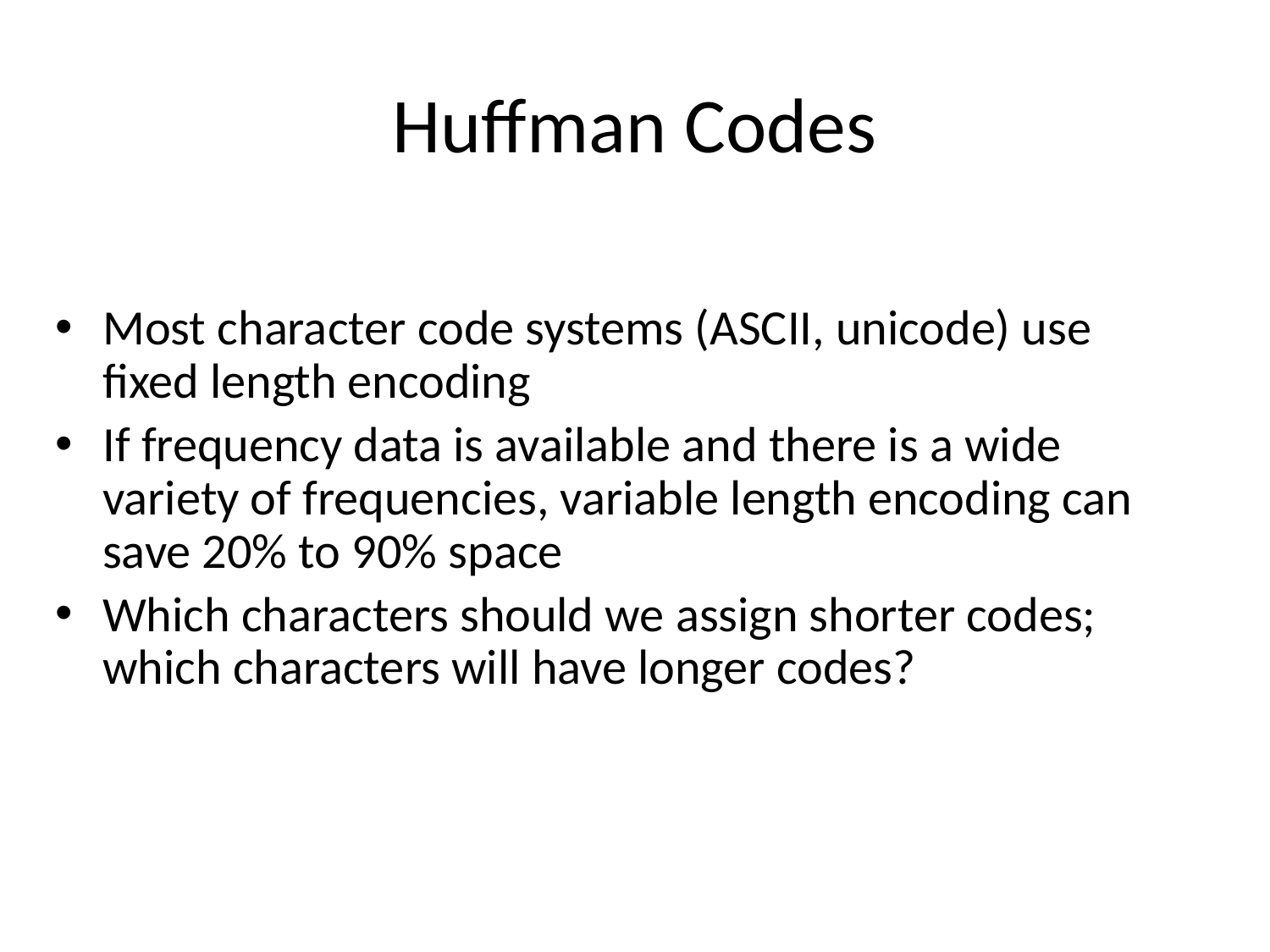

# Huffman Codes
Most character code systems (ASCII, unicode) use fixed length encoding
If frequency data is available and there is a wide variety of frequencies, variable length encoding can save 20% to 90% space
Which characters should we assign shorter codes; which characters will have longer codes?